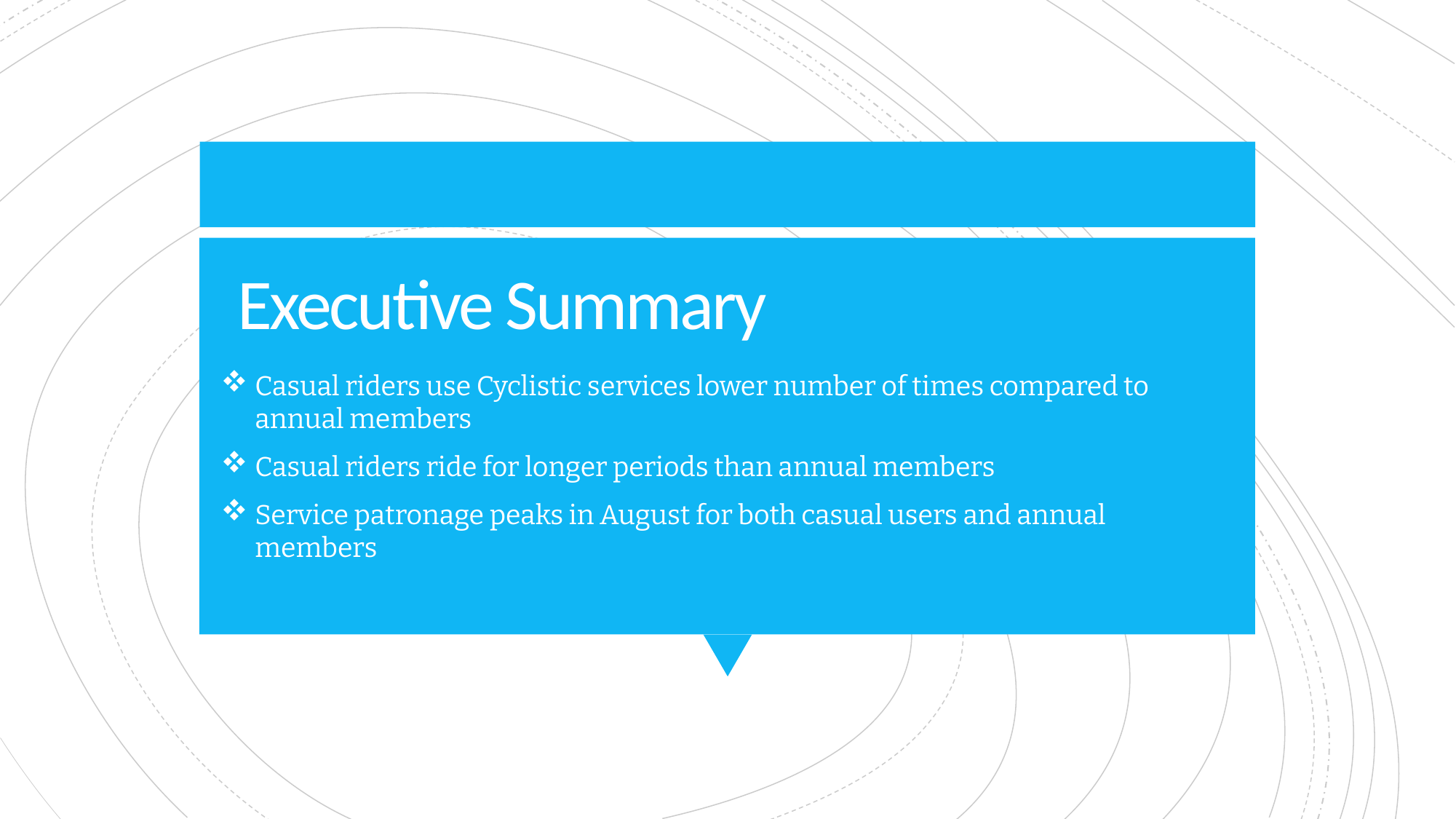

# Executive Summary
Casual riders use Cyclistic services lower number of times compared to annual members
Casual riders ride for longer periods than annual members
Service patronage peaks in August for both casual users and annual members